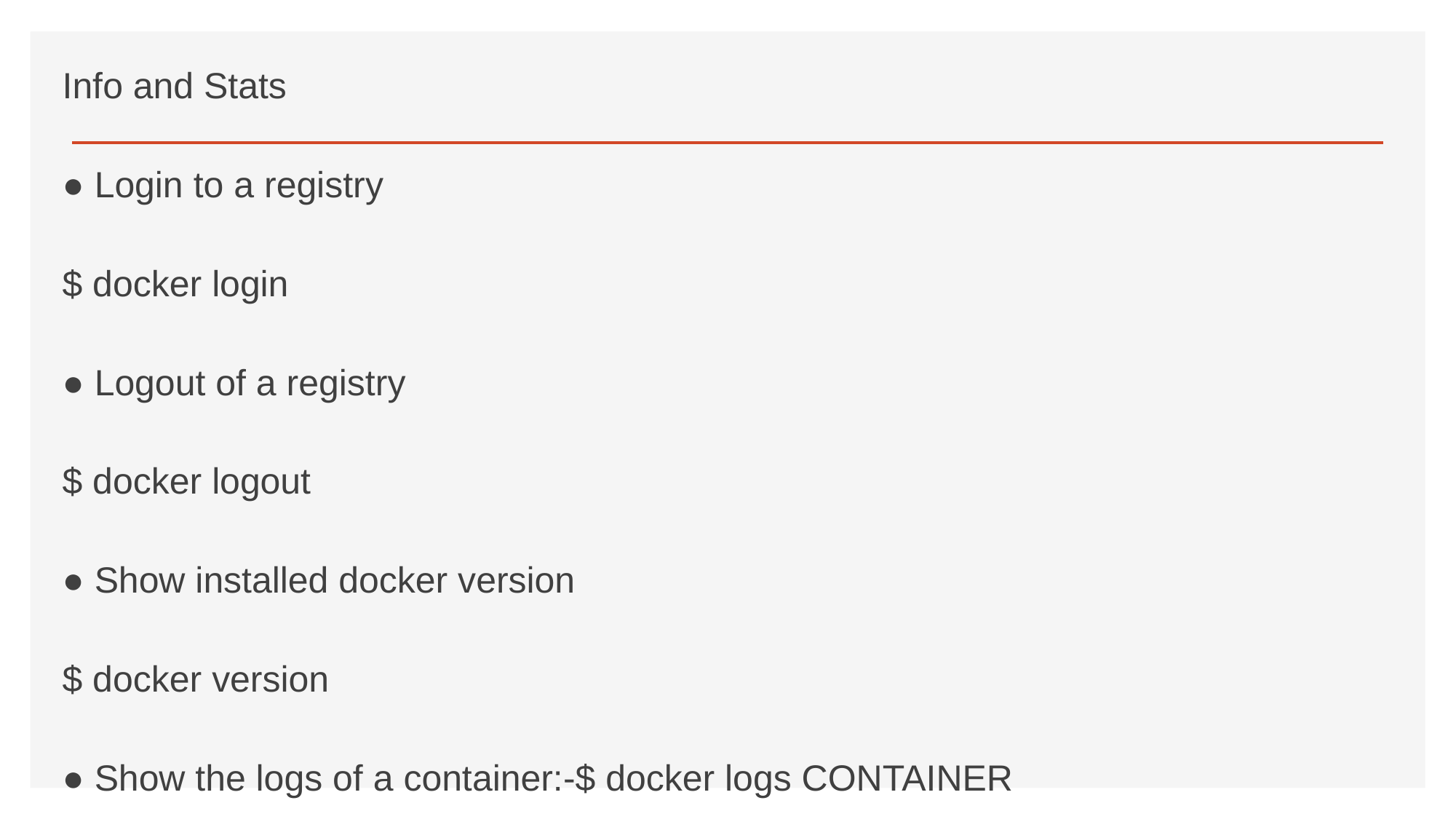

Info and Stats
● Login to a registry
$ docker login
● Logout of a registry
$ docker logout
● Show installed docker version
$ docker version
● Show the logs of a container:-$ docker logs CONTAINER